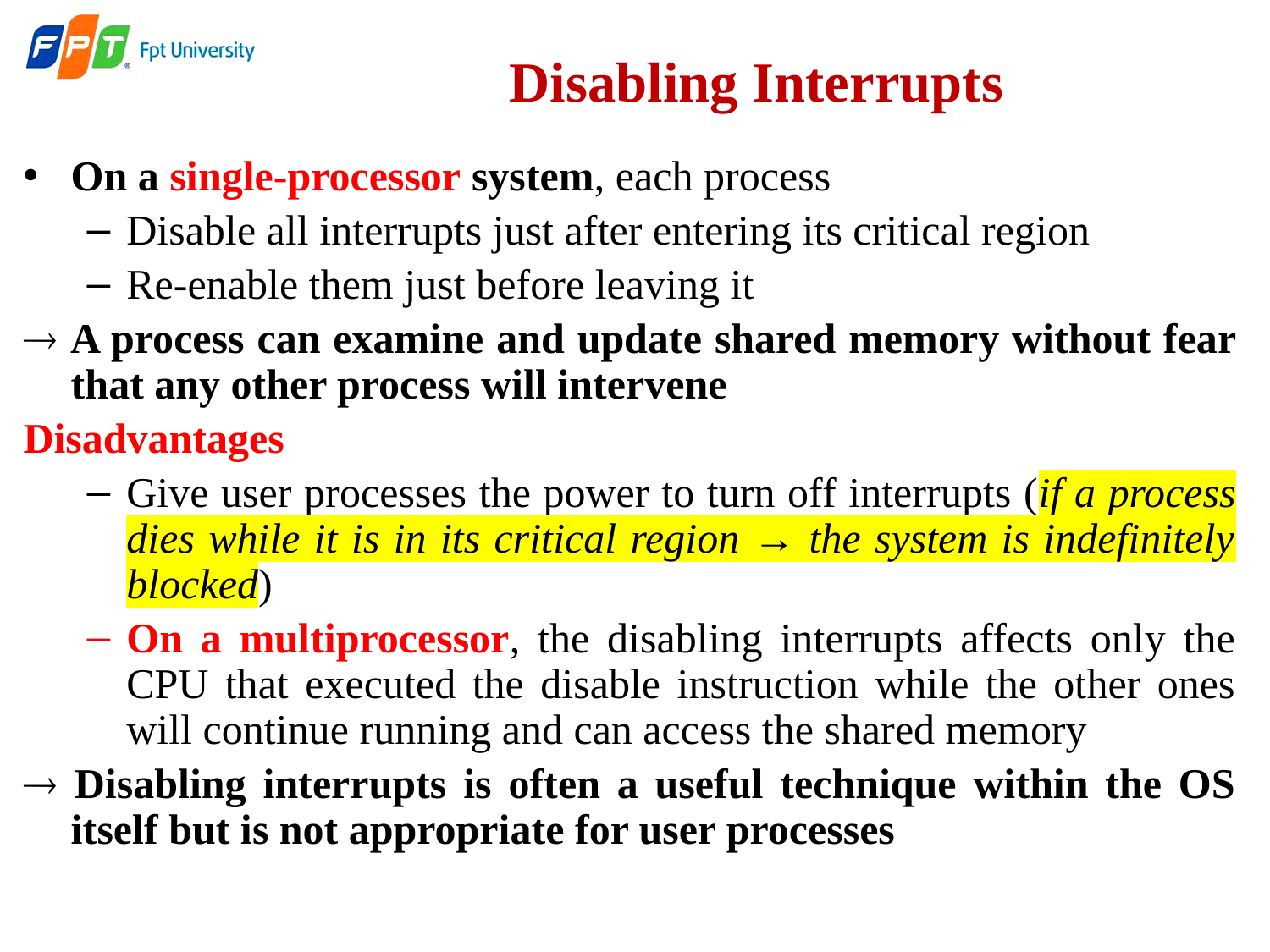

# Disabling Interrupts
On a single-processor system, each process
Disable all interrupts just after entering its critical region
Re-enable them just before leaving it
→ A process can examine and update shared memory without fear that any other process will intervene
Disadvantages
Give user processes the power to turn off interrupts (if a process dies while it is in its critical region → the system is indefinitely blocked)
On a multiprocessor, the disabling interrupts affects only the CPU that executed the disable instruction while the other ones will continue running and can access the shared memory
→ Disabling interrupts is often a useful technique within the OS itself but is not appropriate for user processes